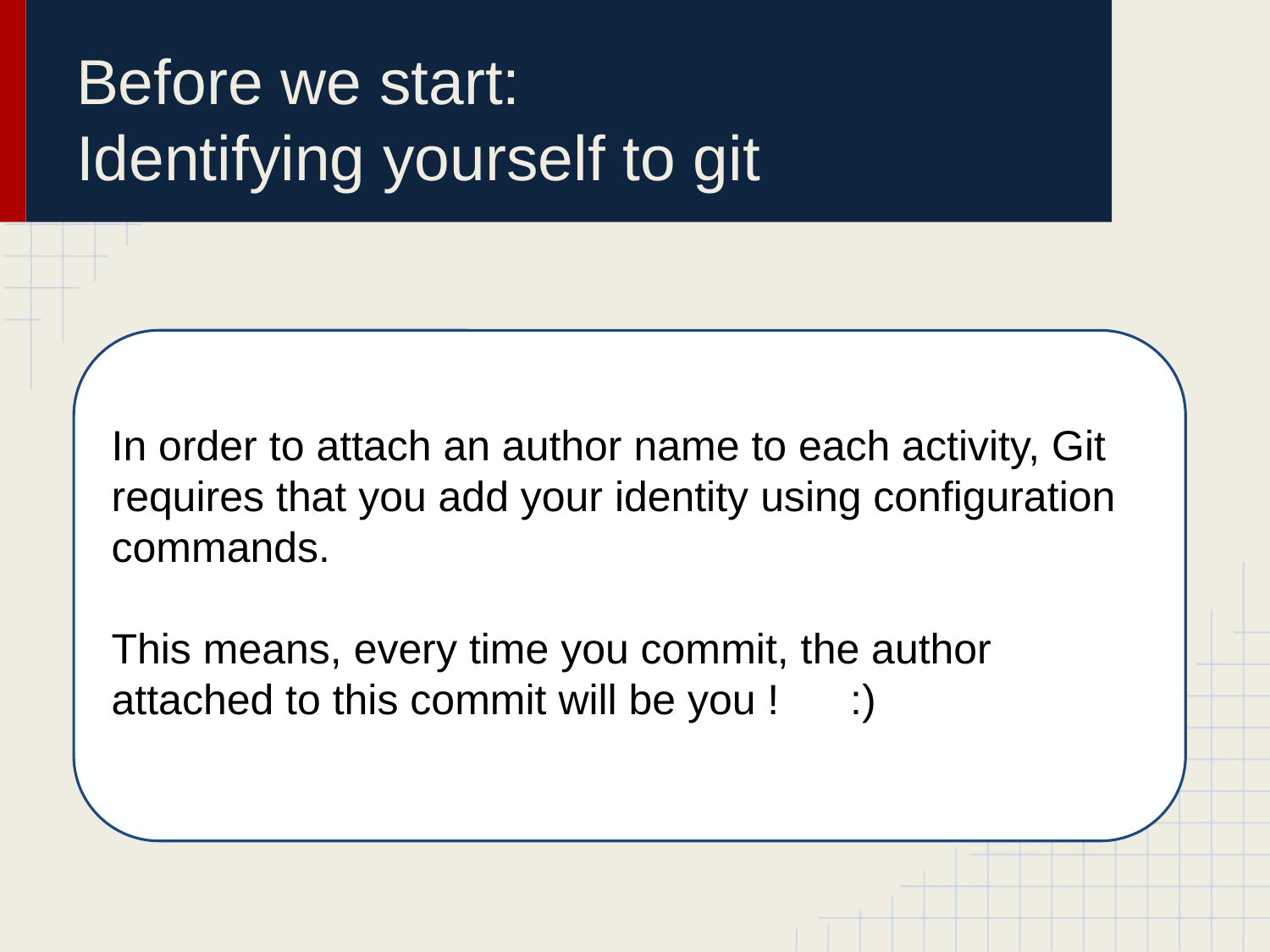

# Before we start: Identifying yourself to git
In order to attach an author name to each activity, Git requires that you add your identity using configuration commands.

This means, every time you commit, the author attached to this commit will be you !      :)